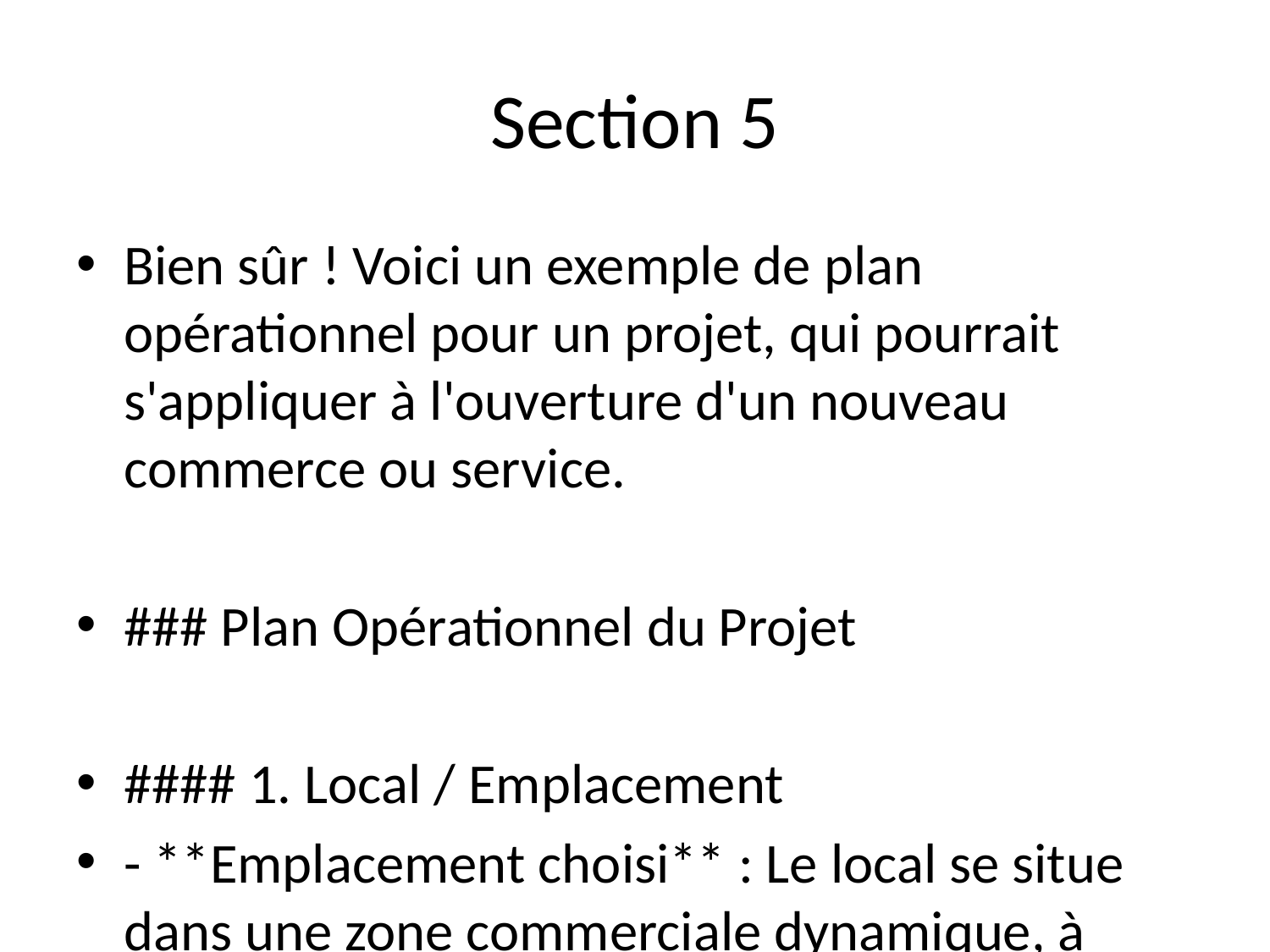

# Section 5
Bien sûr ! Voici un exemple de plan opérationnel pour un projet, qui pourrait s'appliquer à l'ouverture d'un nouveau commerce ou service.

### Plan Opérationnel du Projet

#### 1. Local / Emplacement
- **Emplacement choisi** : Le local se situe dans une zone commerciale dynamique, à proximité de transports en commun, avec un bon flux piéton. Le quartier est en plein développement, attirant une clientèle jeune et active.
- **Caractéristiques du local** : Superficie de 100 m², avec un espace de vente, une réserve, et des sanitaires. Le loyer est compétitif par rapport au marché local.
- **Aménagements nécessaires** : Travaux de rénovation légers (peinture, agencement), mise en conformité avec les normes de sécurité et d'accessibilité.

#### 2. Fournisseurs / Logistique
- **Identification des fournisseurs** : Sélection de fournisseurs locaux pour les matières premières, afin de garantir la qualité et de réduire les coûts de transport. Établissement de partenariats avec des artisans et pro